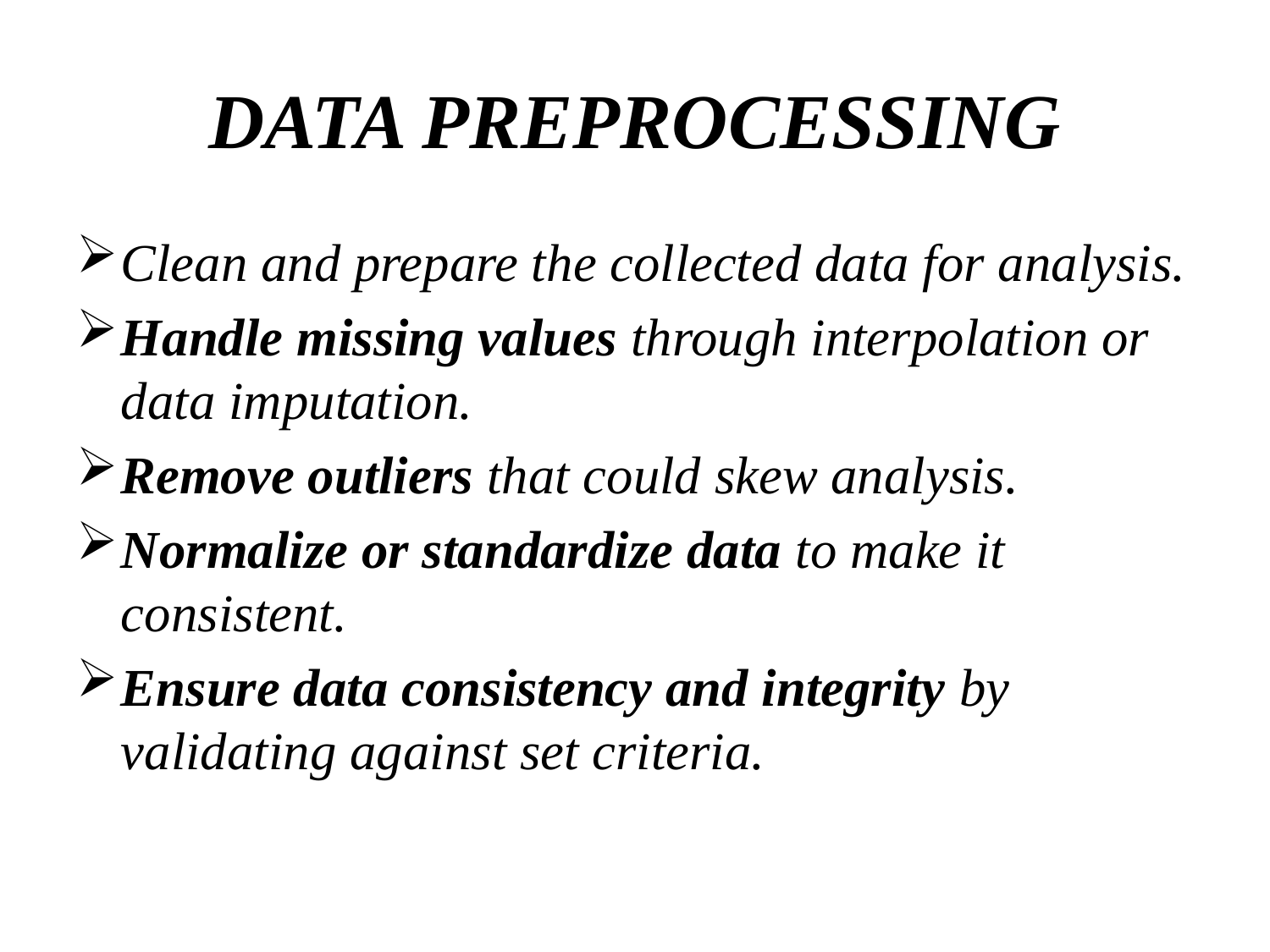

# DATA PREPROCESSING
Clean and prepare the collected data for analysis.
Handle missing values through interpolation or data imputation.
Remove outliers that could skew analysis.
Normalize or standardize data to make it consistent.
Ensure data consistency and integrity by validating against set criteria.